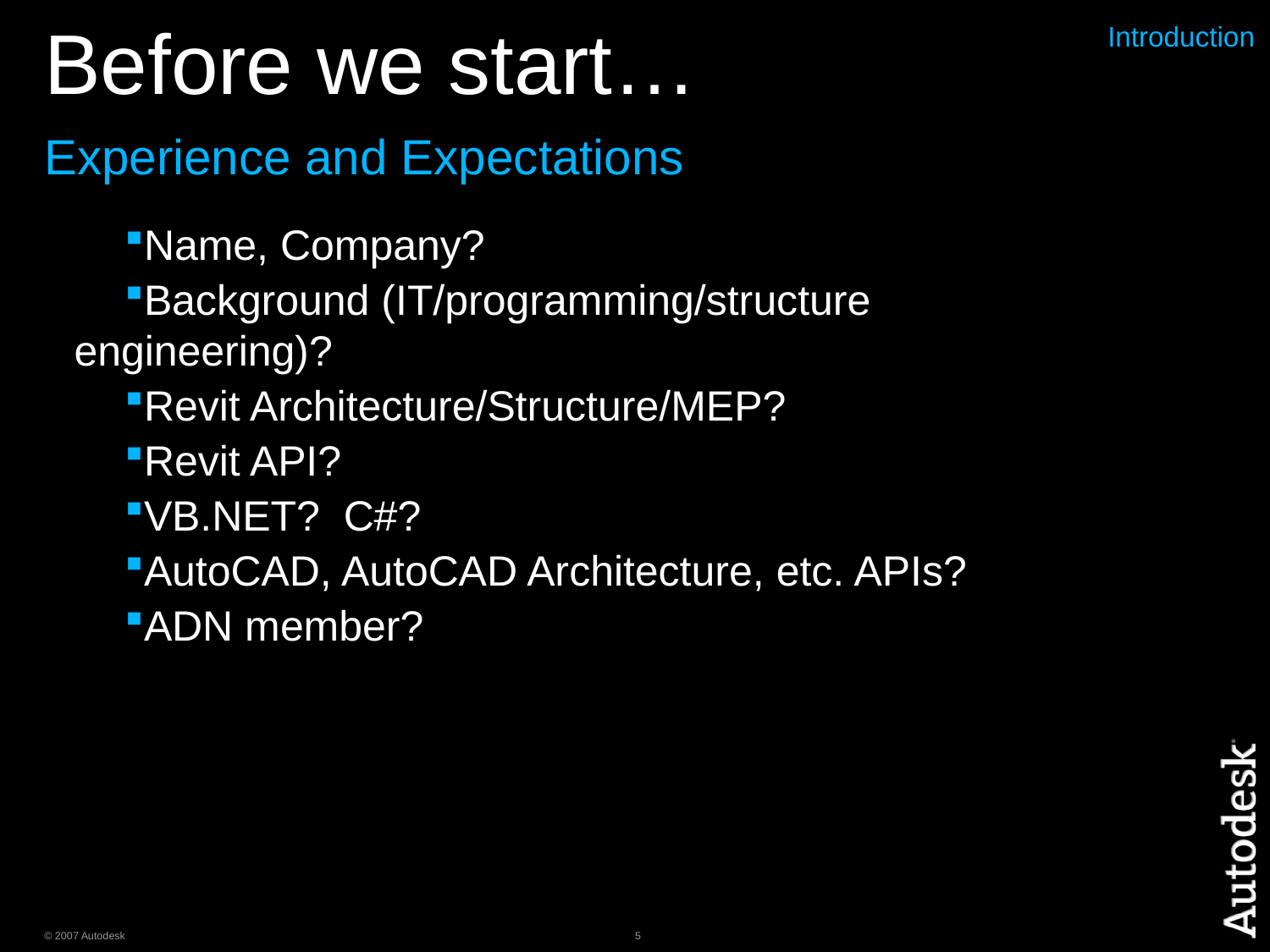

# Before we start… Experience and Expectations
Introduction
Name, Company?
Background (IT/programming/structure engineering)?
Revit Architecture/Structure/MEP?
Revit API?
VB.NET?  C#?
AutoCAD, AutoCAD Architecture, etc. APIs?
ADN member?